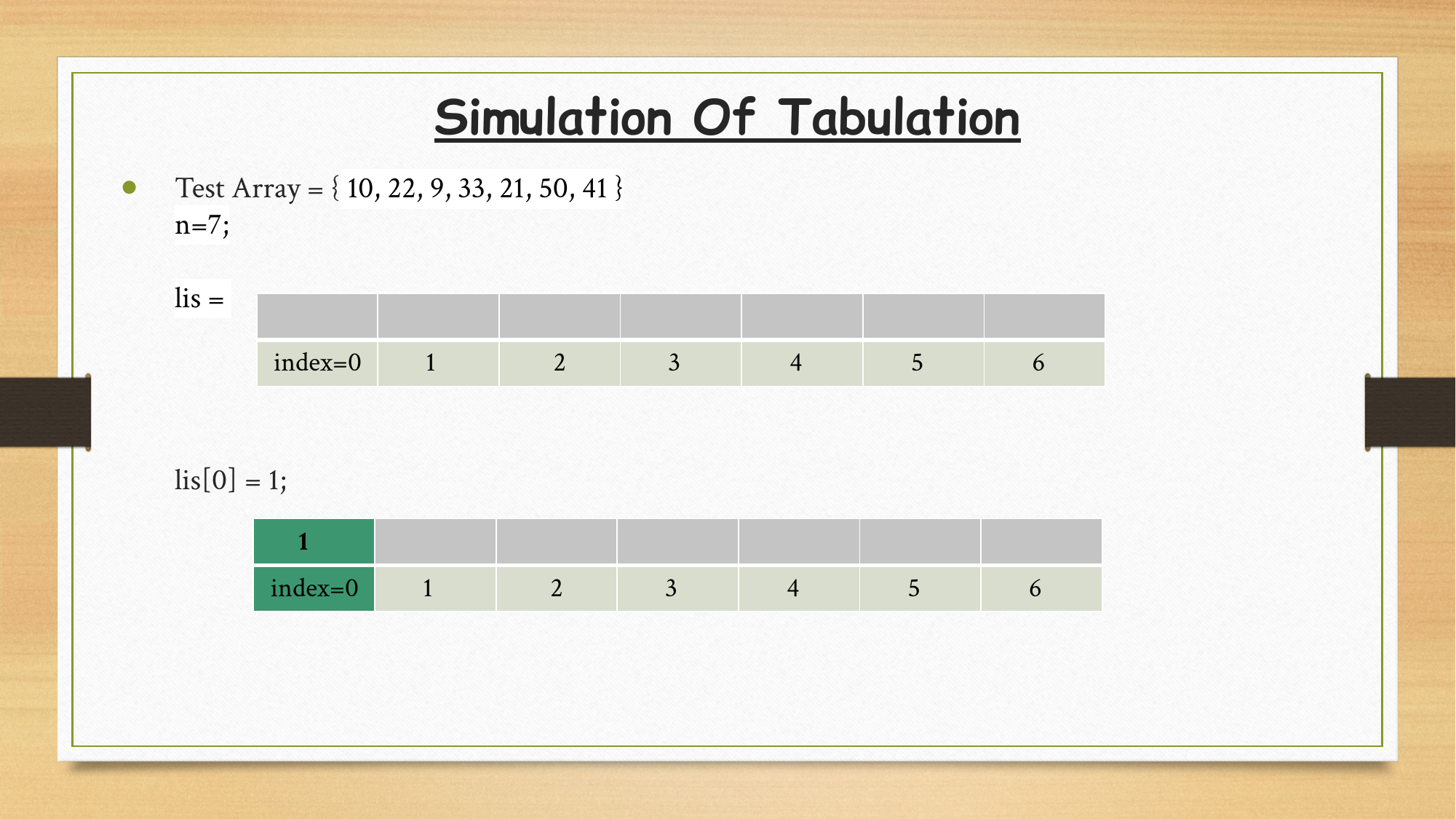

# Simulation Of Tabulation
Test Array = { 10, 22, 9, 33, 21, 50, 41 }
	n=7;

	lis =

	lis[0] = 1;

|  |  |  |  |  |  |  |
| --- | --- | --- | --- | --- | --- | --- |
| index=0 | 1 | 2 | 3 | 4 | 5 | 6 |
| 1 |  |  |  |  |  |  |
| --- | --- | --- | --- | --- | --- | --- |
| index=0 | 1 | 2 | 3 | 4 | 5 | 6 |